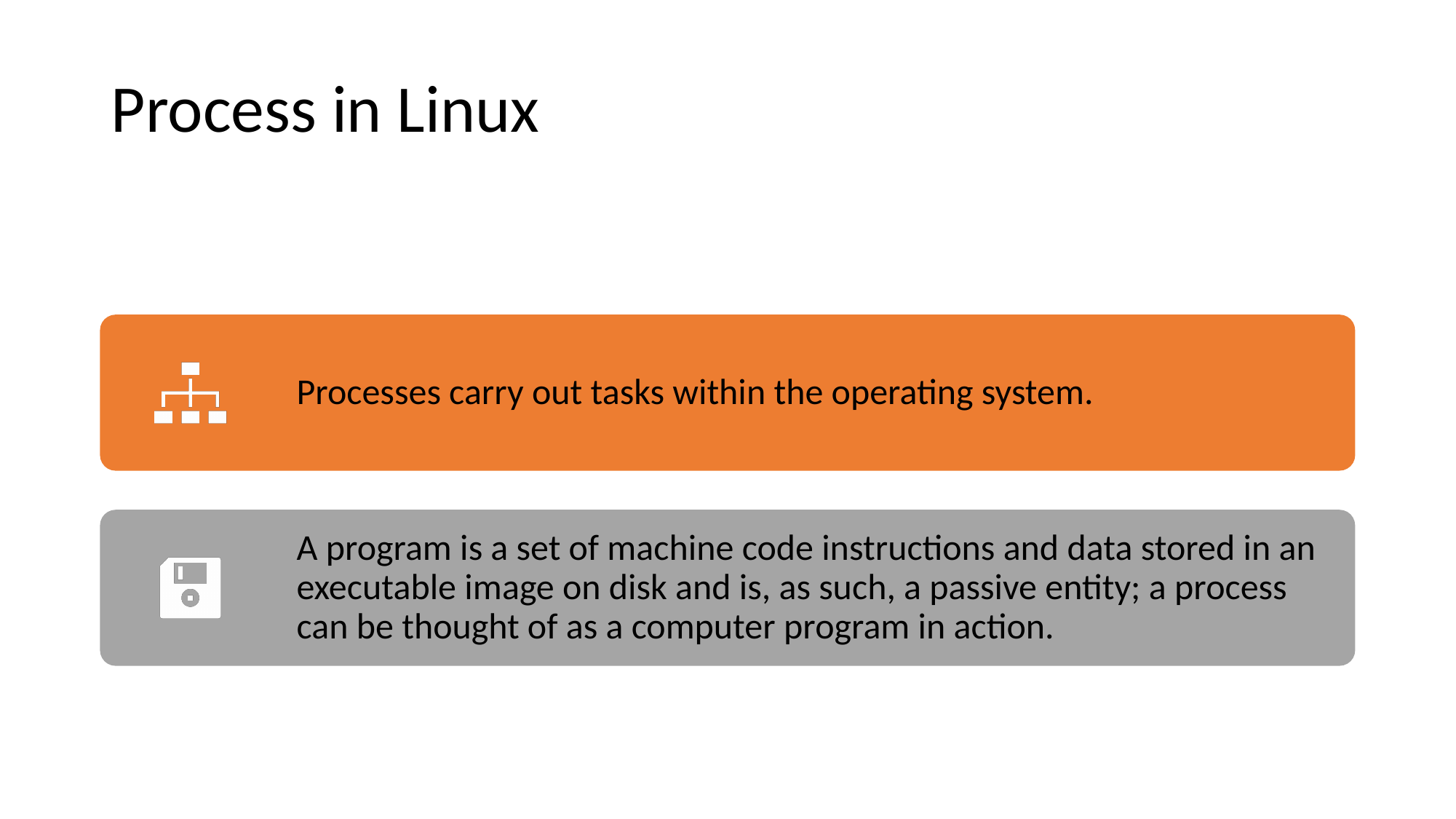

# Process in Linux
Processes carry out tasks within the operating system.
A program is a set of machine code instructions and data stored in an executable image on disk and is, as such, a passive entity; a process can be thought of as a computer program in action.